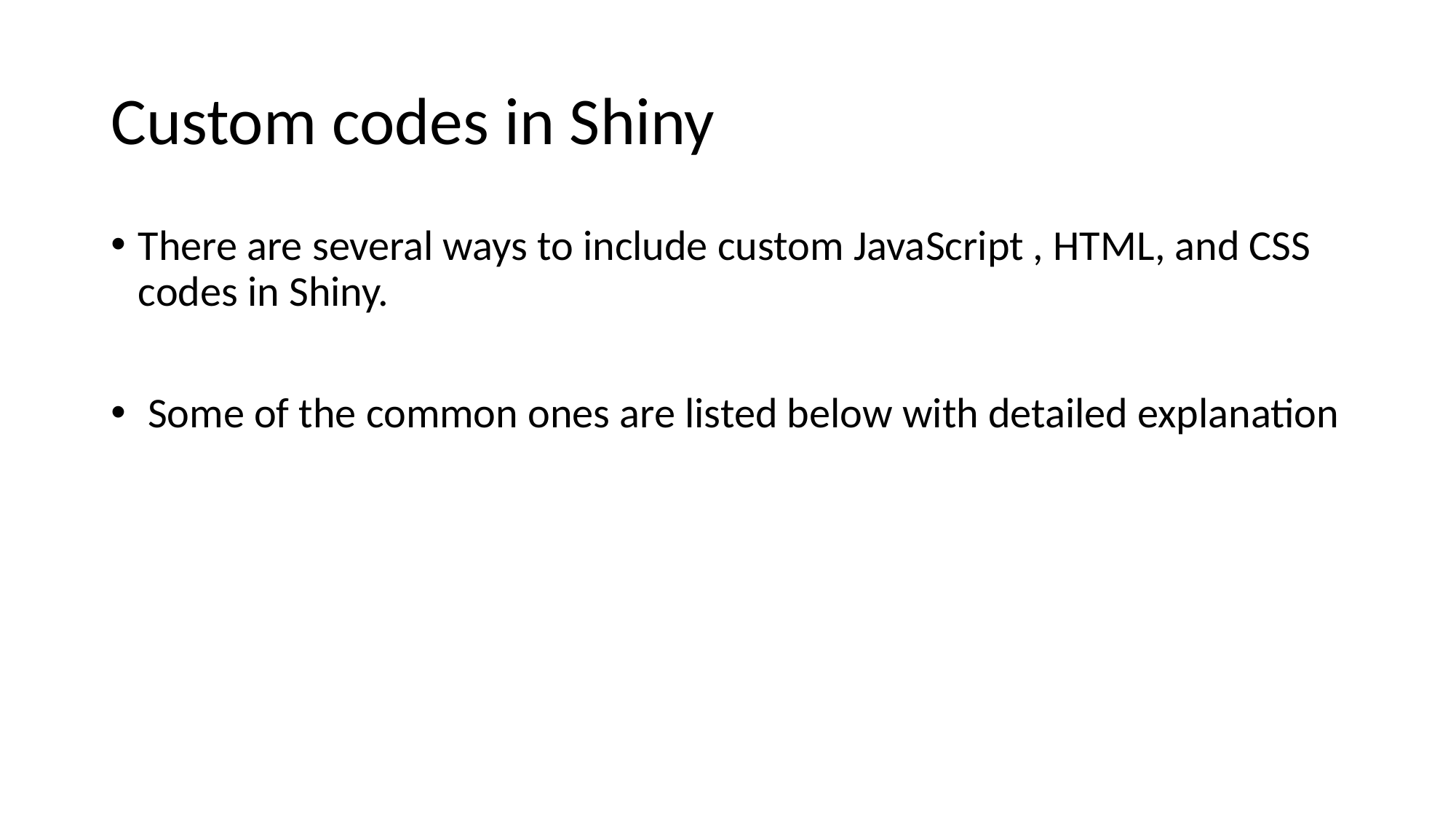

# Custom codes in Shiny
There are several ways to include custom JavaScript , HTML, and CSS codes in Shiny.

 Some of the common ones are listed below with detailed explanation